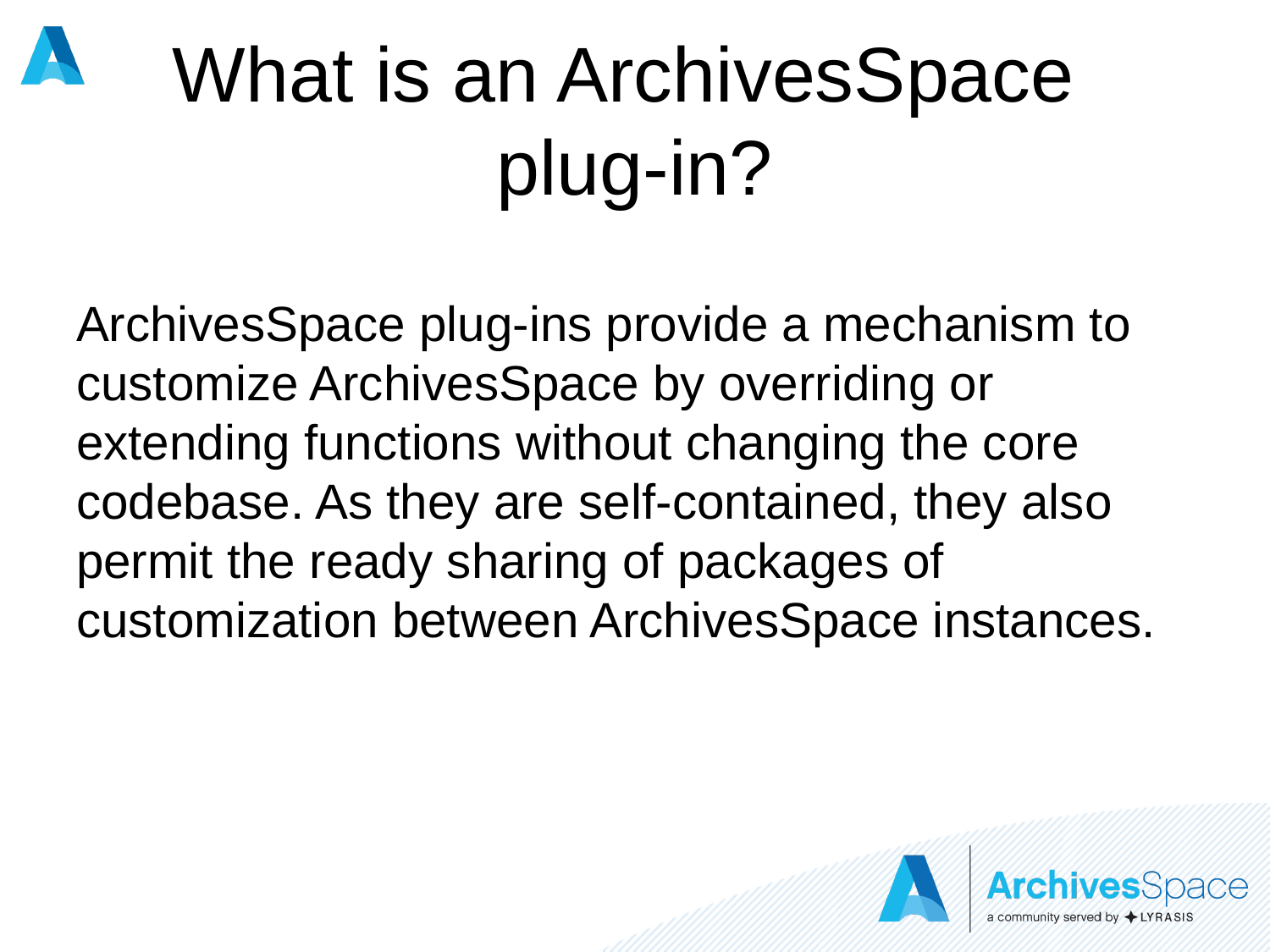

# What is an ArchivesSpace plug-in?
ArchivesSpace plug-ins provide a mechanism to customize ArchivesSpace by overriding or extending functions without changing the core codebase. As they are self-contained, they also permit the ready sharing of packages of customization between ArchivesSpace instances.